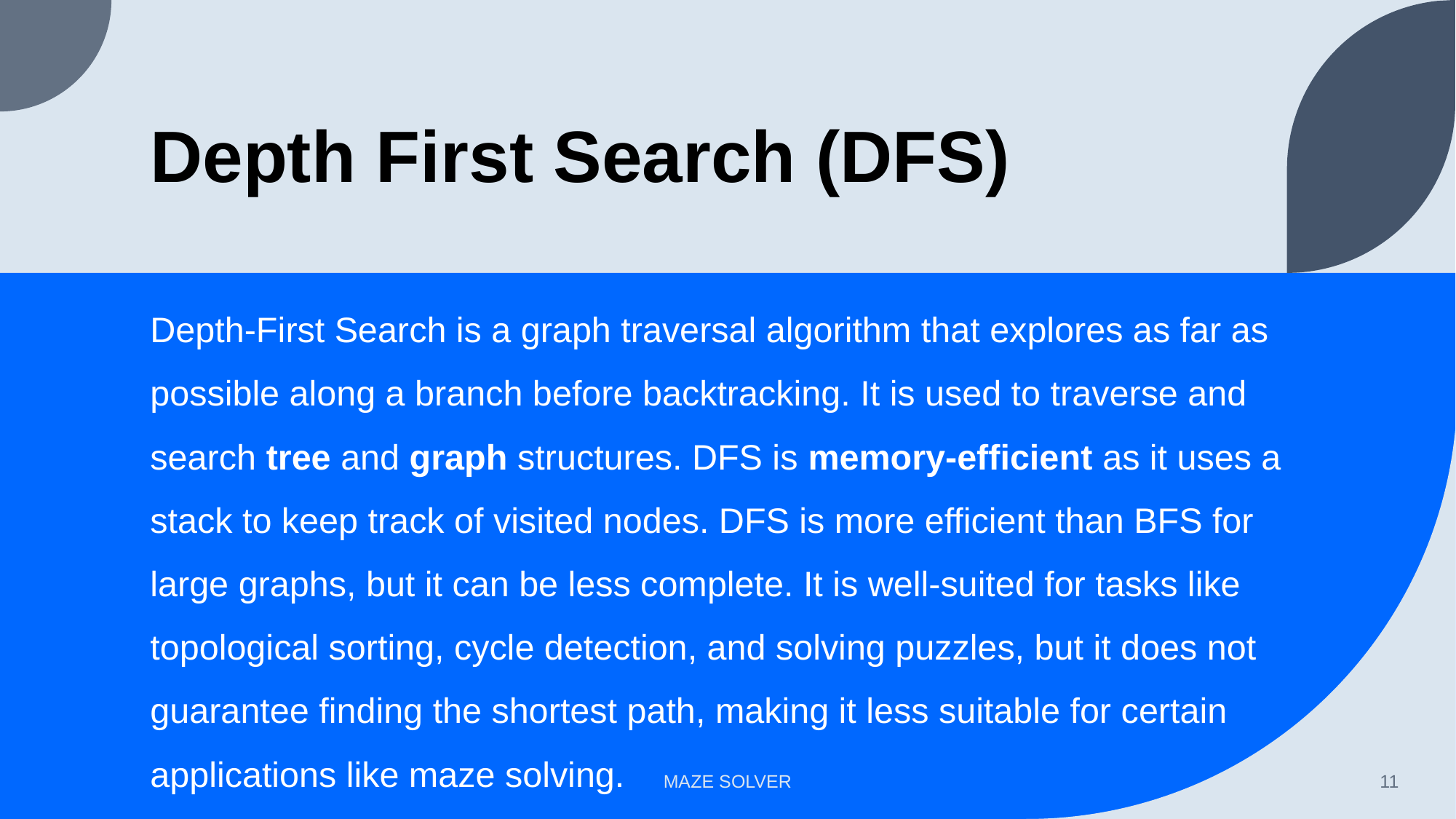

# Depth First Search (DFS)
Depth-First Search is a graph traversal algorithm that explores as far as possible along a branch before backtracking. It is used to traverse and search tree and graph structures. DFS is memory-efficient as it uses a stack to keep track of visited nodes. DFS is more efficient than BFS for large graphs, but it can be less complete. It is well-suited for tasks like topological sorting, cycle detection, and solving puzzles, but it does not guarantee finding the shortest path, making it less suitable for certain applications like maze solving.
MAZE SOLVER
11